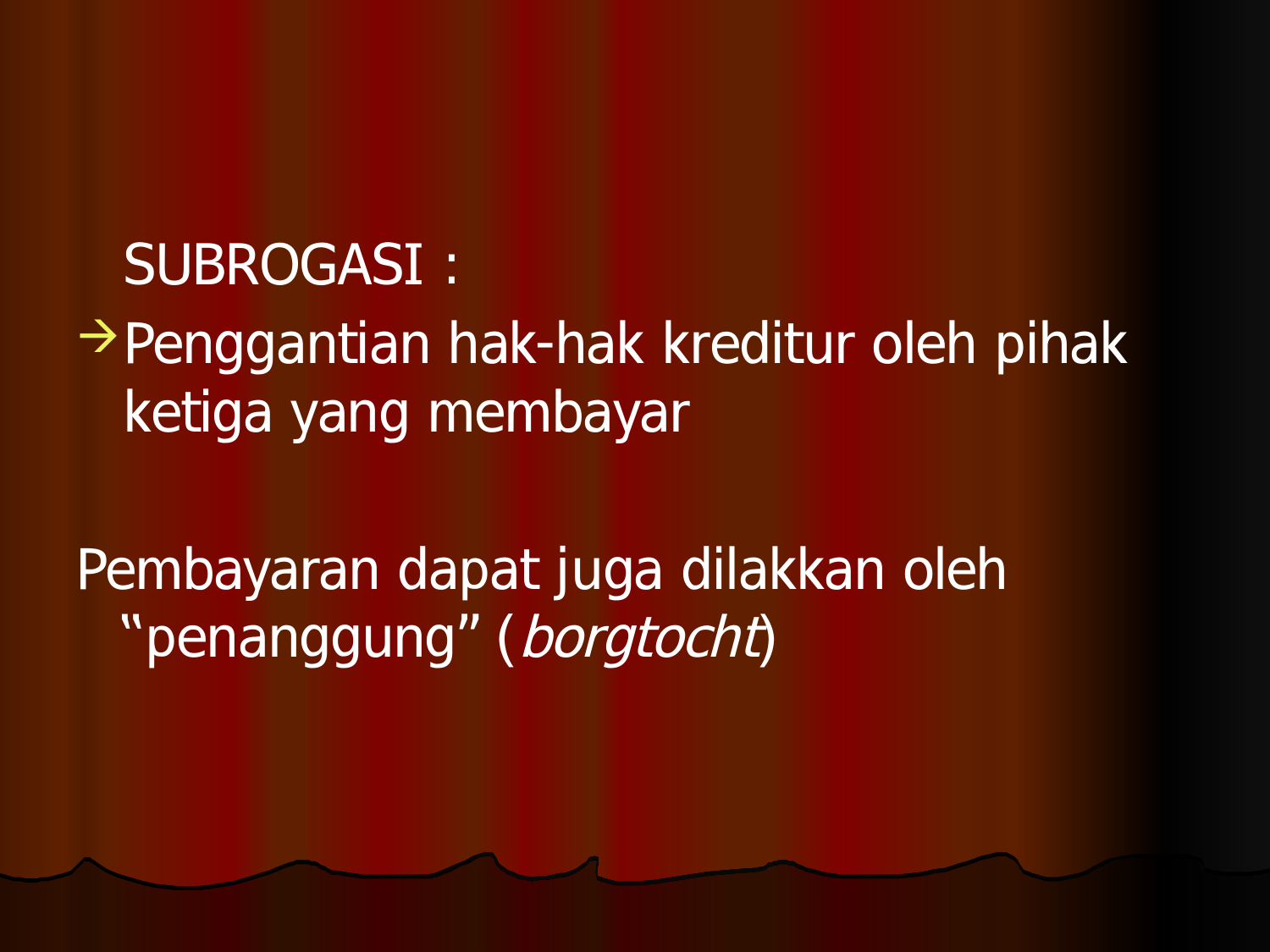

#
	SUBROGASI :
Penggantian hak-hak kreditur oleh pihak ketiga yang membayar

Pembayaran dapat juga dilakkan oleh “penanggung” (borgtocht)